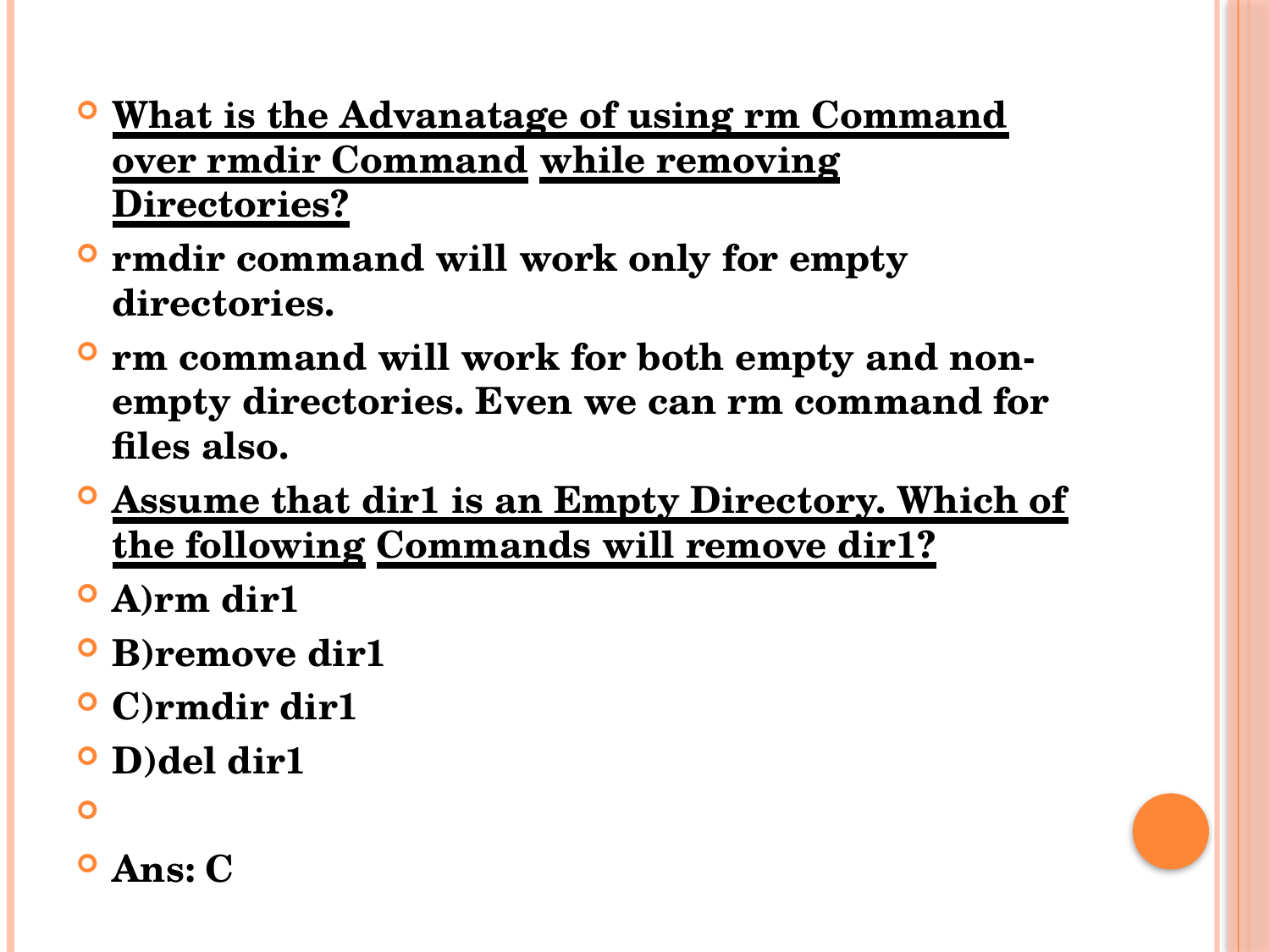

What is the Advanatage of using rm Command over rmdir Command while removing Directories?
rmdir command will work only for empty directories.
rm command will work for both empty and non-empty directories. Even we can rm command for files also.
Assume that dir1 is an Empty Directory. Which of the following Commands will remove dir1?
A)rm dir1
B)remove dir1
C)rmdir dir1
D)del dir1

Ans: C